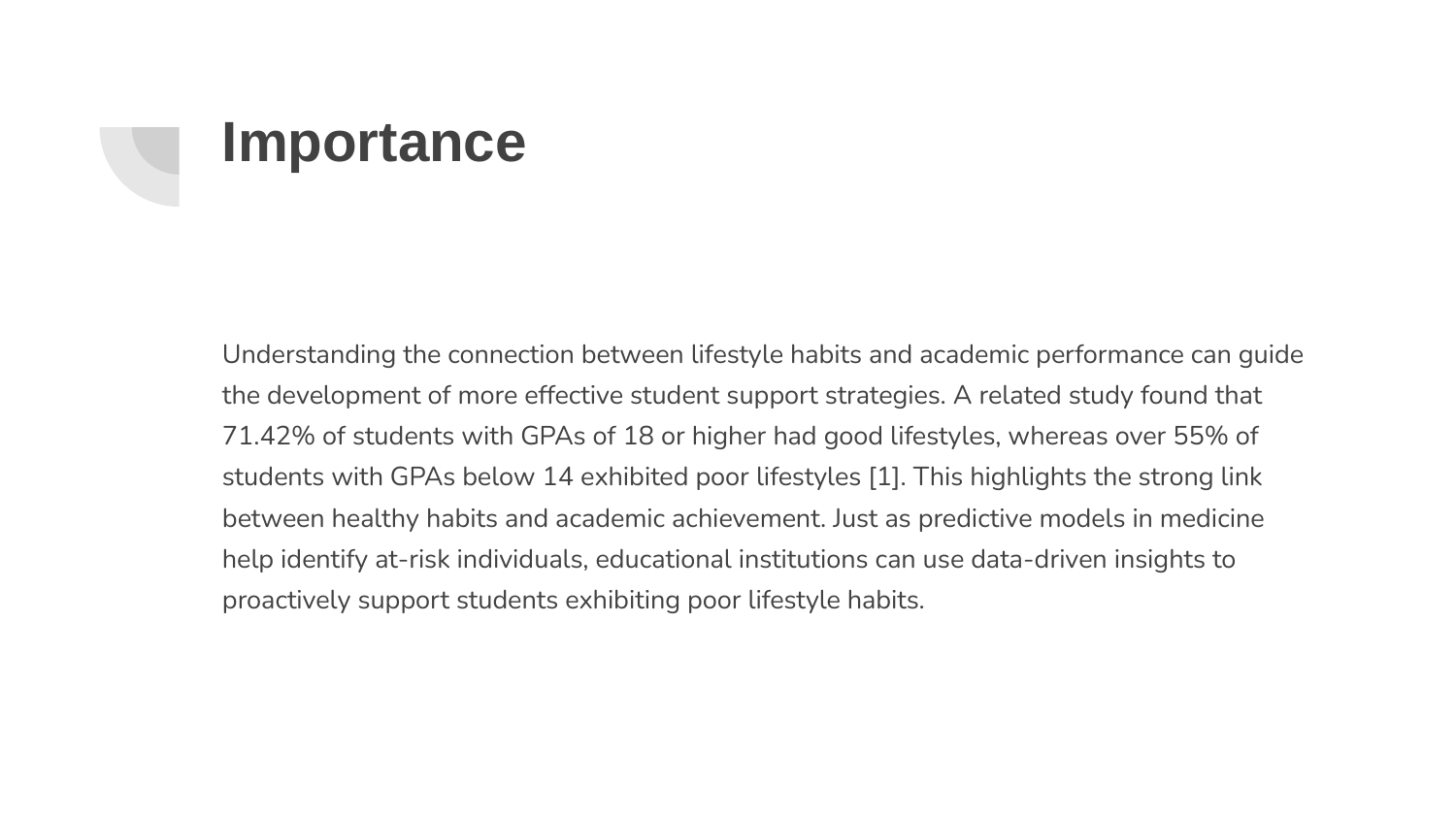

# Importance
Understanding the connection between lifestyle habits and academic performance can guide the development of more effective student support strategies. A related study found that 71.42% of students with GPAs of 18 or higher had good lifestyles, whereas over 55% of students with GPAs below 14 exhibited poor lifestyles [1]. This highlights the strong link between healthy habits and academic achievement. Just as predictive models in medicine help identify at-risk individuals, educational institutions can use data-driven insights to proactively support students exhibiting poor lifestyle habits.